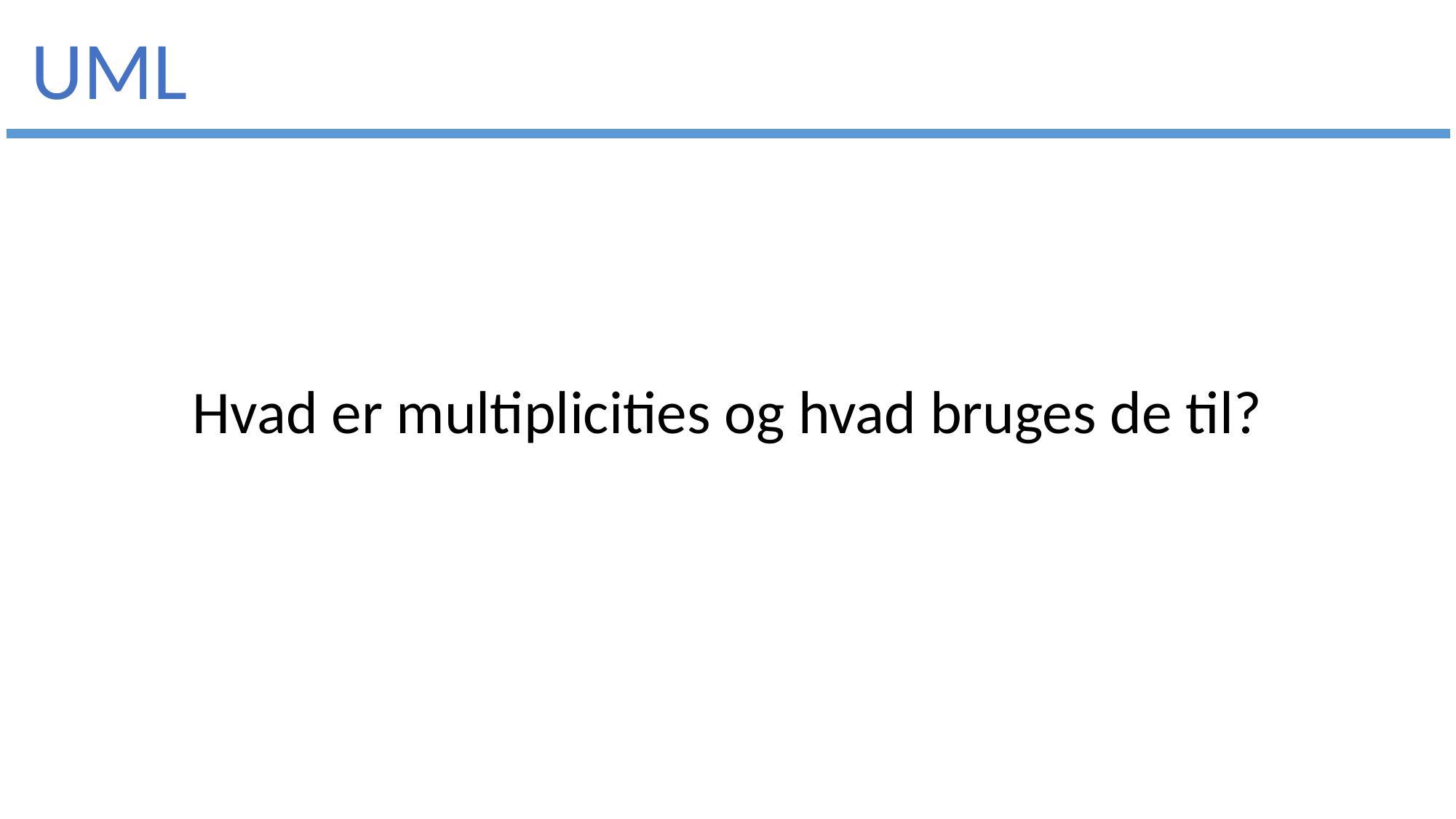

UML
Hvad er multiplicities og hvad bruges de til?